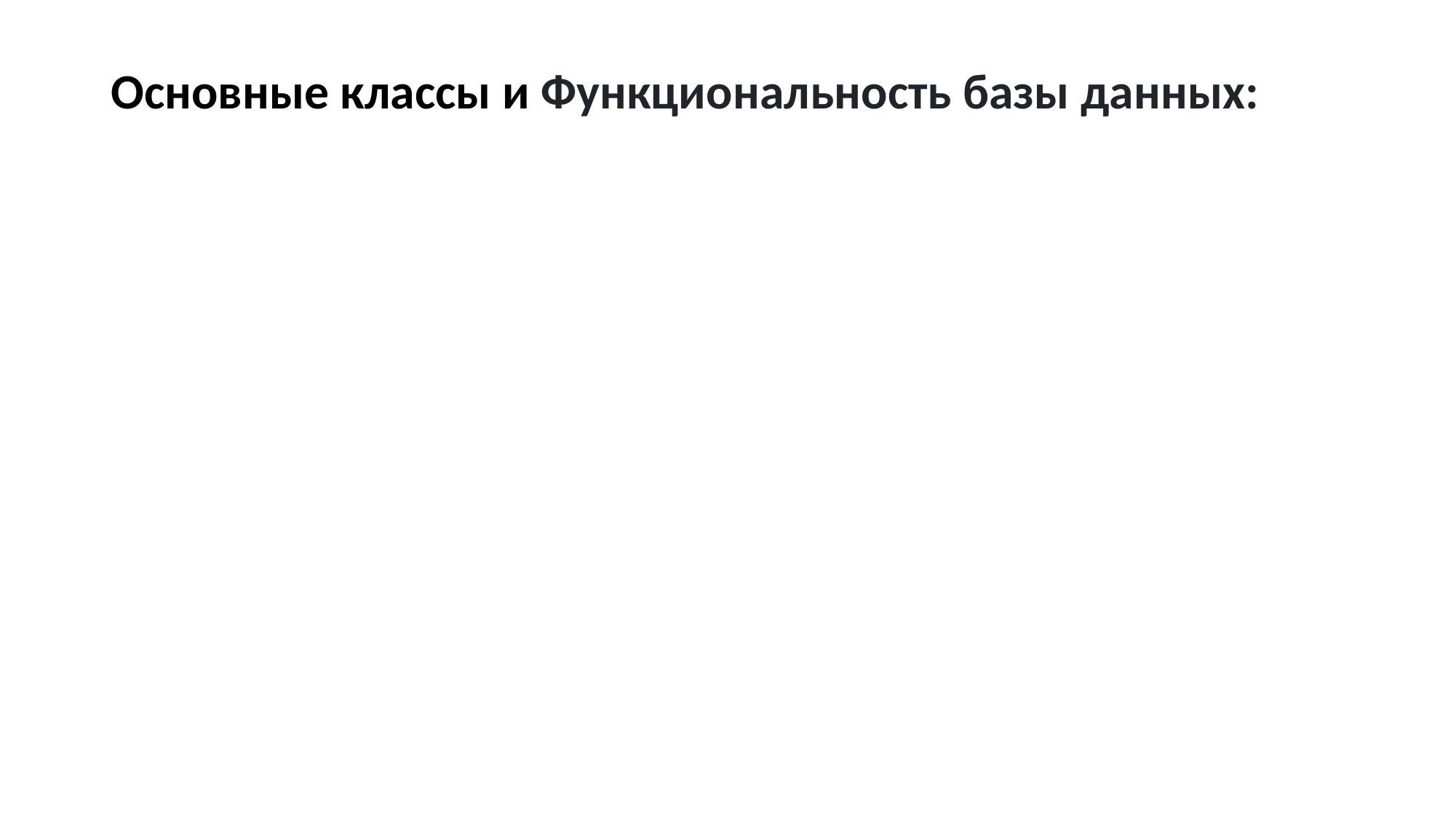

# Основные классы и Функциональность базы данных: